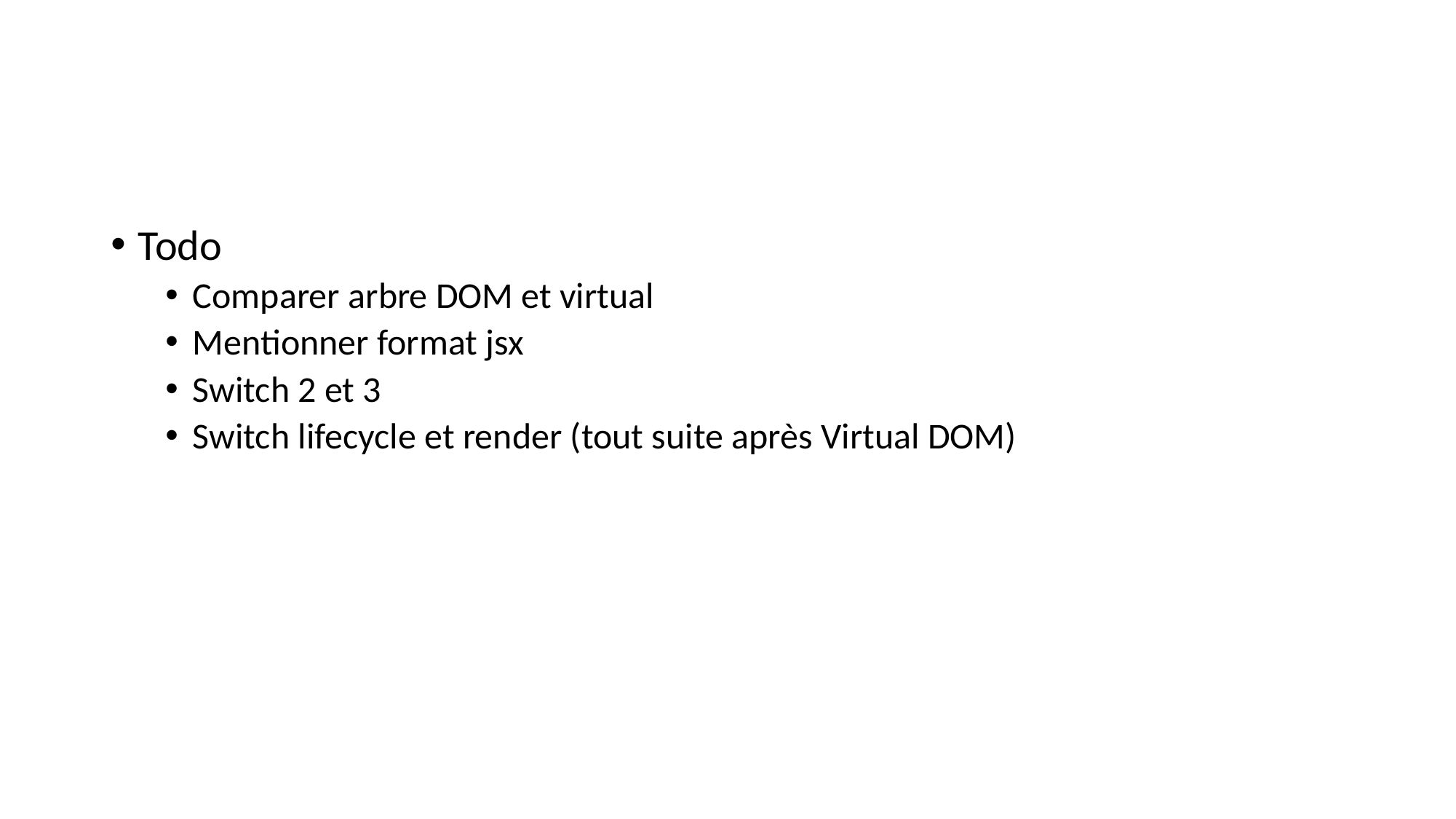

#
Todo
Comparer arbre DOM et virtual
Mentionner format jsx
Switch 2 et 3
Switch lifecycle et render (tout suite après Virtual DOM)